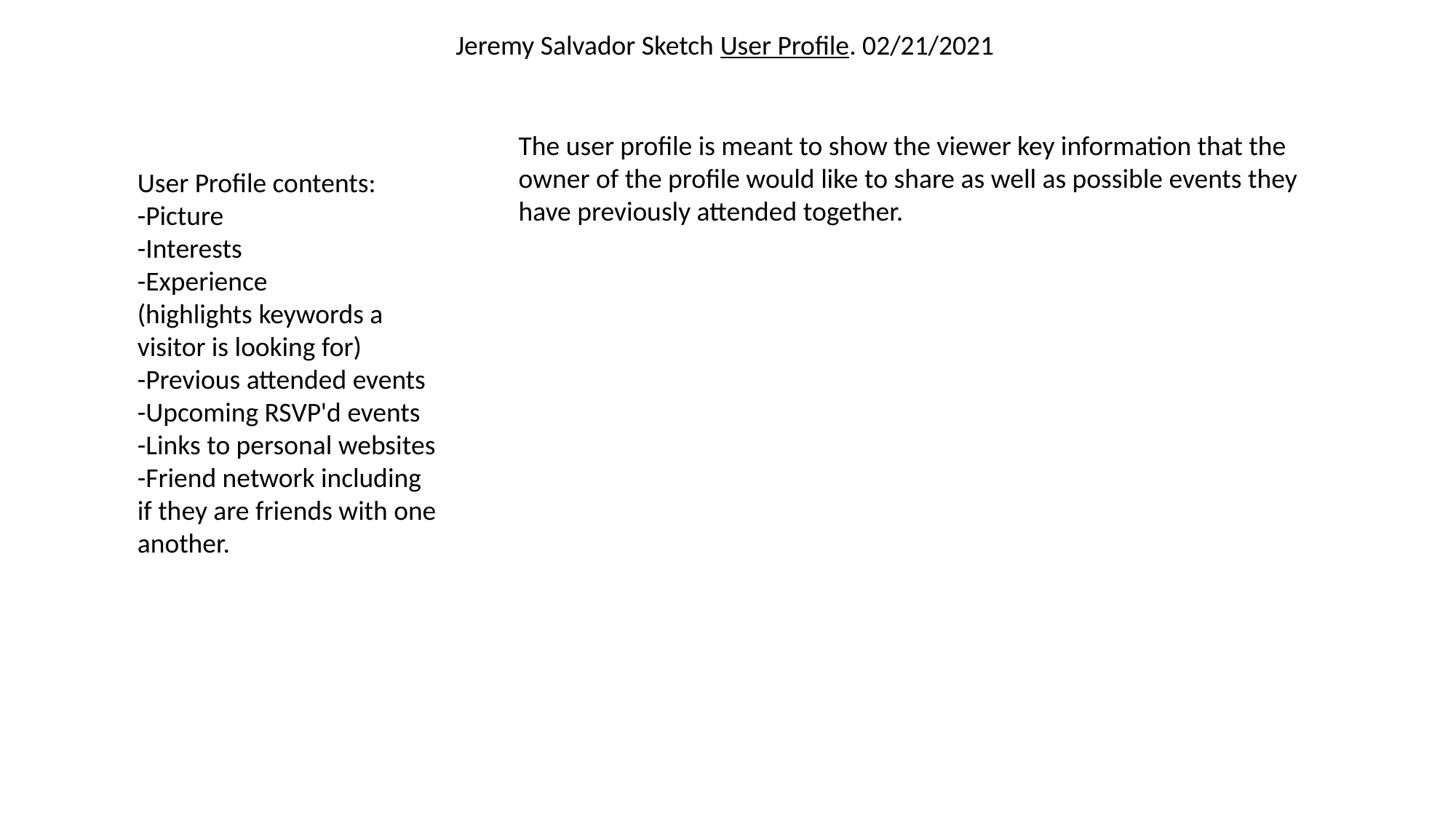

Jeremy Salvador Sketch User Profile. 02/21/2021
The user profile is meant to show the viewer key information that the owner of the profile would like to share as well as possible events they have previously attended together.
User Profile contents:
-Picture
-Interests
-Experience (highlights keywords a visitor is looking for)
-Previous attended events
-Upcoming RSVP'd events
-Links to personal websites
-Friend network including if they are friends with one another.